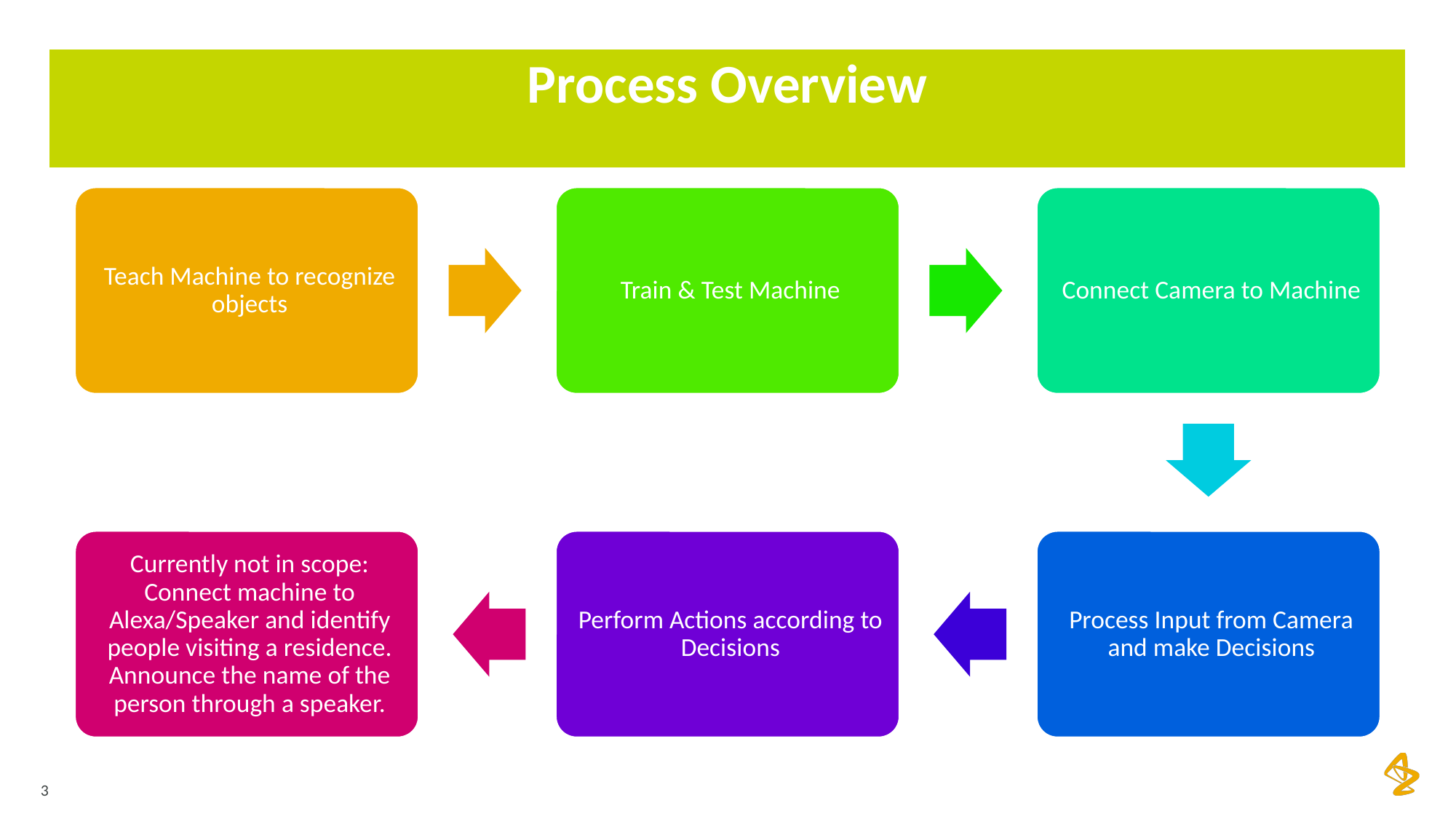

# Process Overview
Teach Machine to recognize objects

Train & Test Machine

Connect Camera to Machine

Process Input from Camera and make Decisions

Perform Actions according to Decisions

Currently not in scope:
Connect machine to Alexa/Speaker and identify people visiting a residence. Announce the name of the person through a speaker.

3